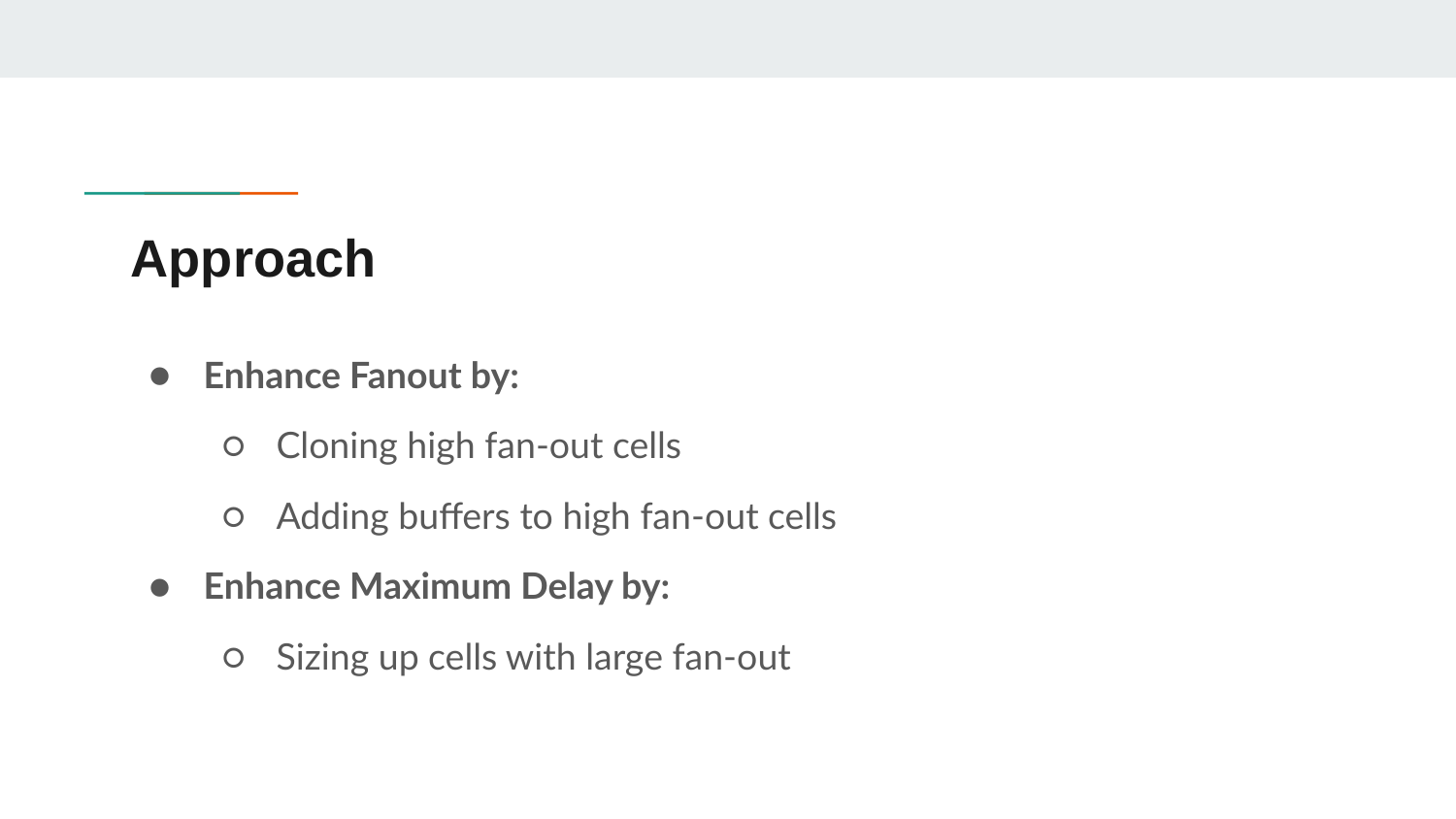

# Approach
Enhance Fanout by:
Cloning high fan-out cells
Adding buffers to high fan-out cells
Enhance Maximum Delay by:
Sizing up cells with large fan-out